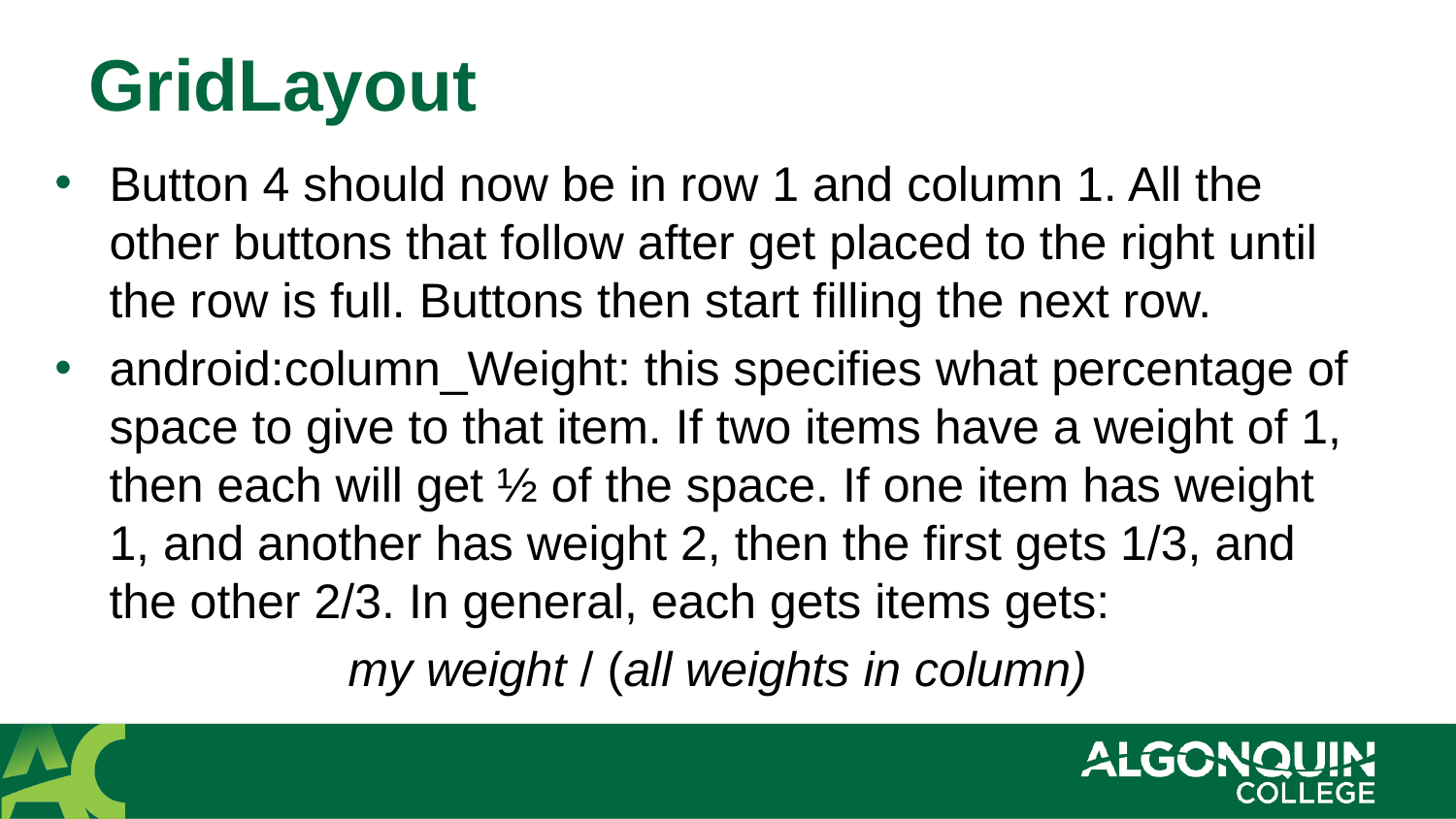

# GridLayout
Button 4 should now be in row 1 and column 1. All the other buttons that follow after get placed to the right until the row is full. Buttons then start filling the next row.
android:column_Weight: this specifies what percentage of space to give to that item. If two items have a weight of 1, then each will get ½ of the space. If one item has weight 1, and another has weight 2, then the first gets 1/3, and the other 2/3. In general, each gets items gets:
 my weight / (all weights in column)